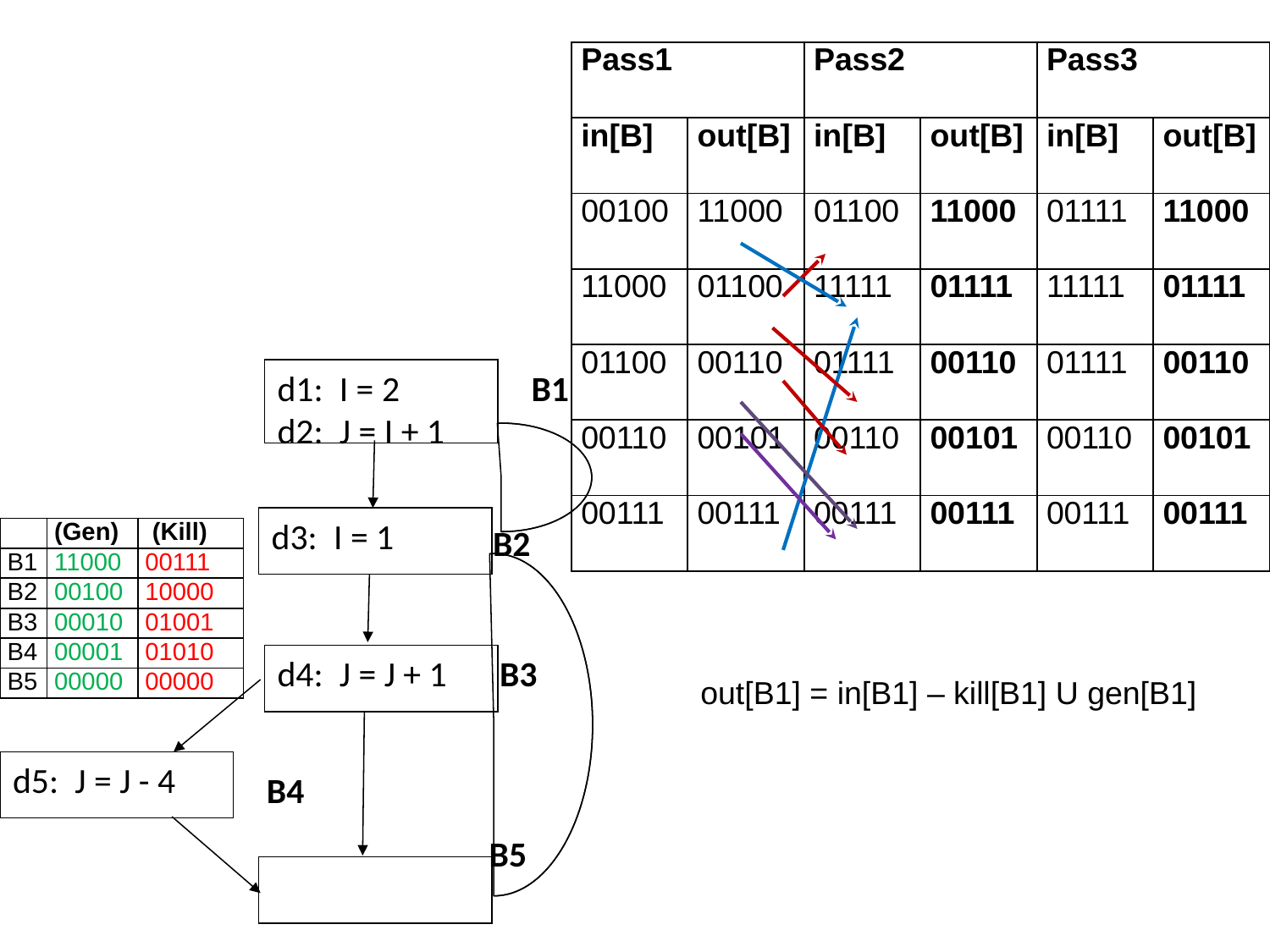

| Pass1 |  | Pass2 |  | Pass3 |  |
| --- | --- | --- | --- | --- | --- |
| in[B] | out[B] | in[B] | out[B] | in[B] | out[B] |
| 00100 | 11000 | 01100 | 11000 | 01111 | 11000 |
| 11000 | 01100 | 11111 | 01111 | 11111 | 01111 |
| 01100 | 00110 | 01111 | 00110 | 01111 | 00110 |
| 00110 | 00101 | 00110 | 00101 | 00110 | 00101 |
| 00111 | 00111 | 00111 | 00111 | 00111 | 00111 |
d1:  I = 2
d2:  J = I + 1
B1

d3:  I = 1
B2

d4:  J = J + 1
B3
d5:  J = J - 4
B4
B5

|  | (Gen) | (Kill) |
| --- | --- | --- |
| B1 | 11000 | 00111 |
| B2 | 00100 | 10000 |
| B3 | 00010 | 01001 |
| B4 | 00001 | 01010 |
| B5 | 00000 | 00000 |
out[B1] = in[B1] – kill[B1] U gen[B1]